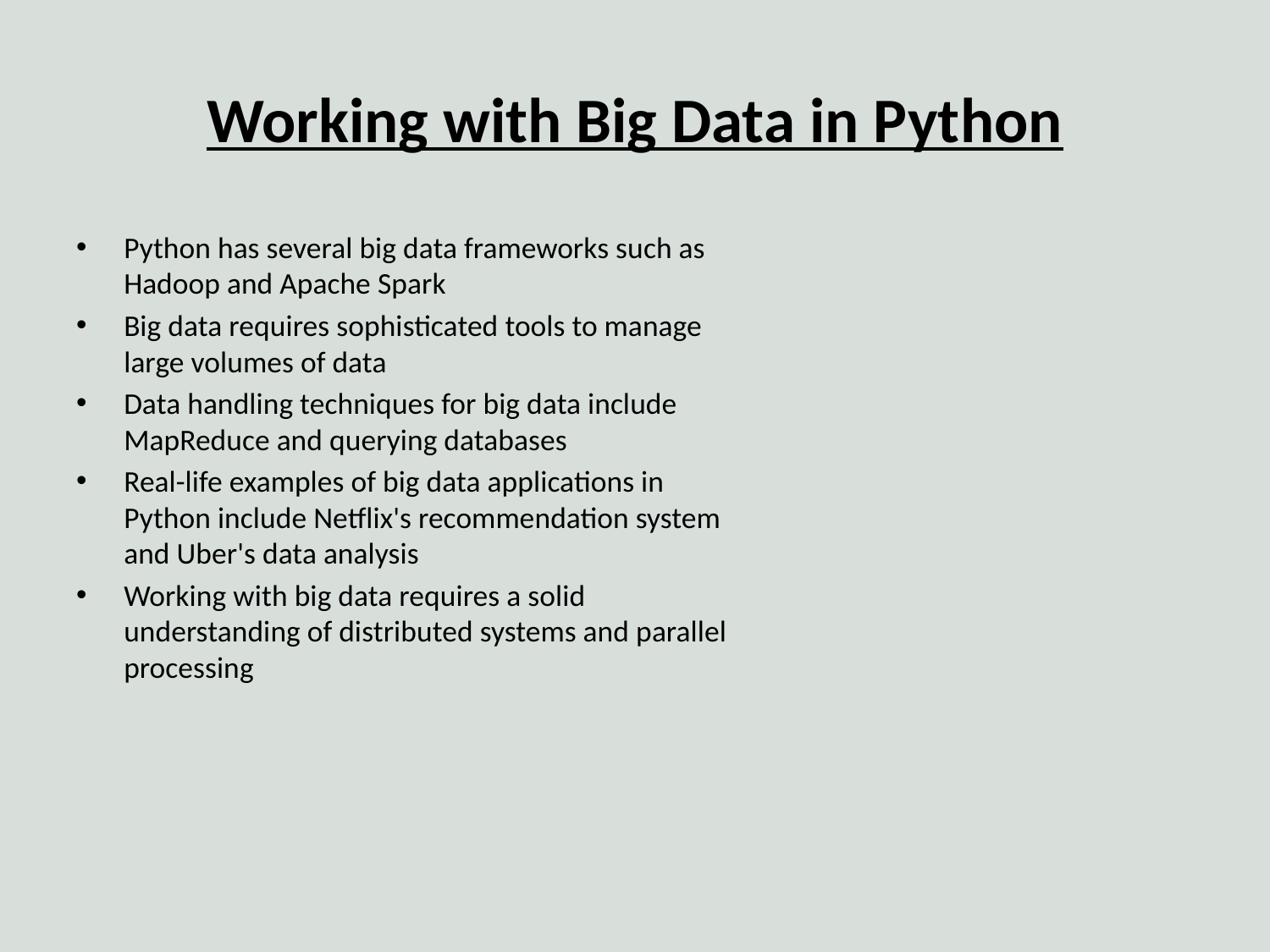

# Working with Big Data in Python
Python has several big data frameworks such as Hadoop and Apache Spark
Big data requires sophisticated tools to manage large volumes of data
Data handling techniques for big data include MapReduce and querying databases
Real-life examples of big data applications in Python include Netflix's recommendation system and Uber's data analysis
Working with big data requires a solid understanding of distributed systems and parallel processing